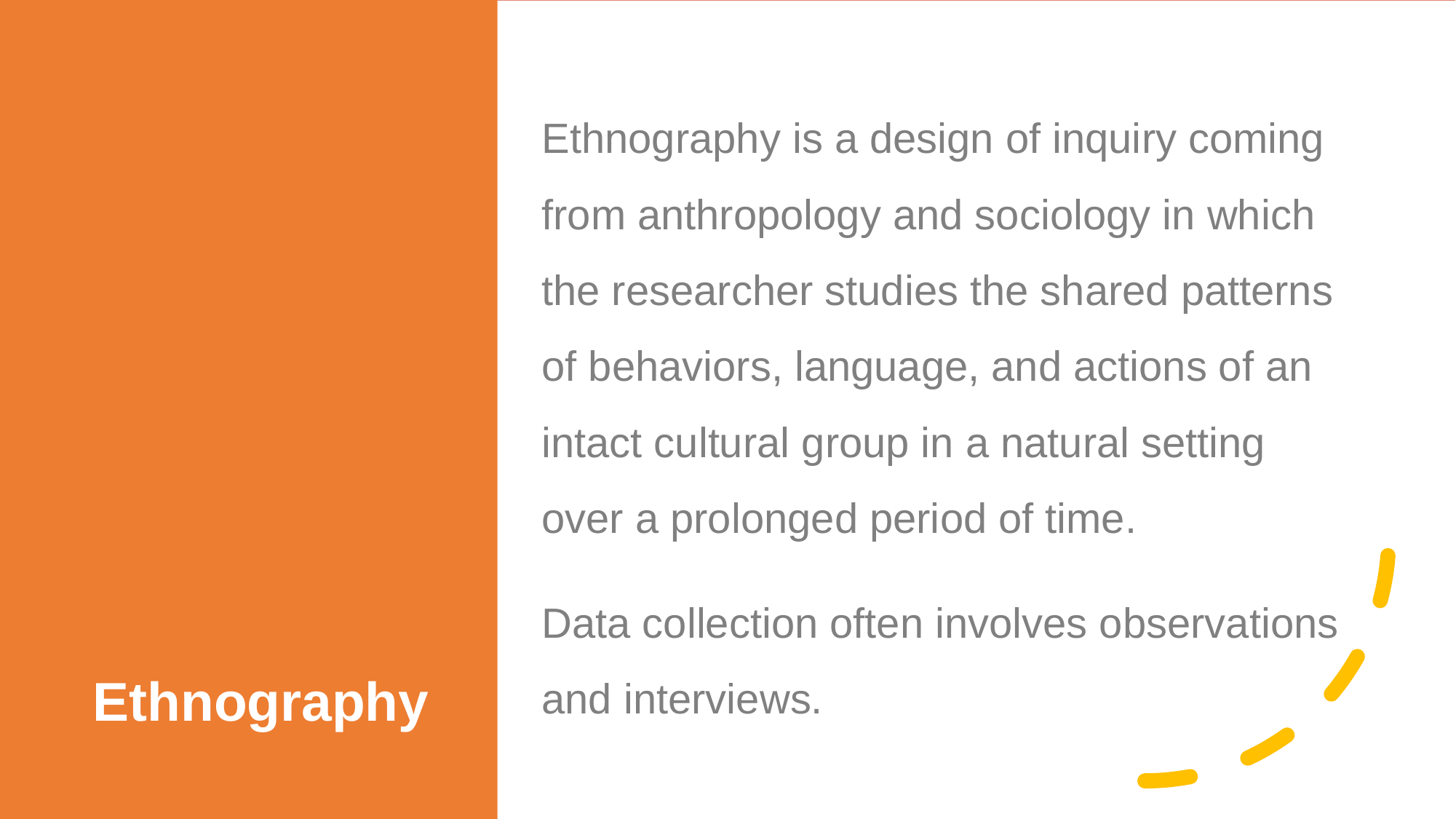

# Ethnography
Ethnography is a design of inquiry coming from anthropology and sociology in which the researcher studies the shared patterns of behaviors, language, and actions of an intact cultural group in a natural setting over a prolonged period of time.
Data collection often involves observations and interviews.